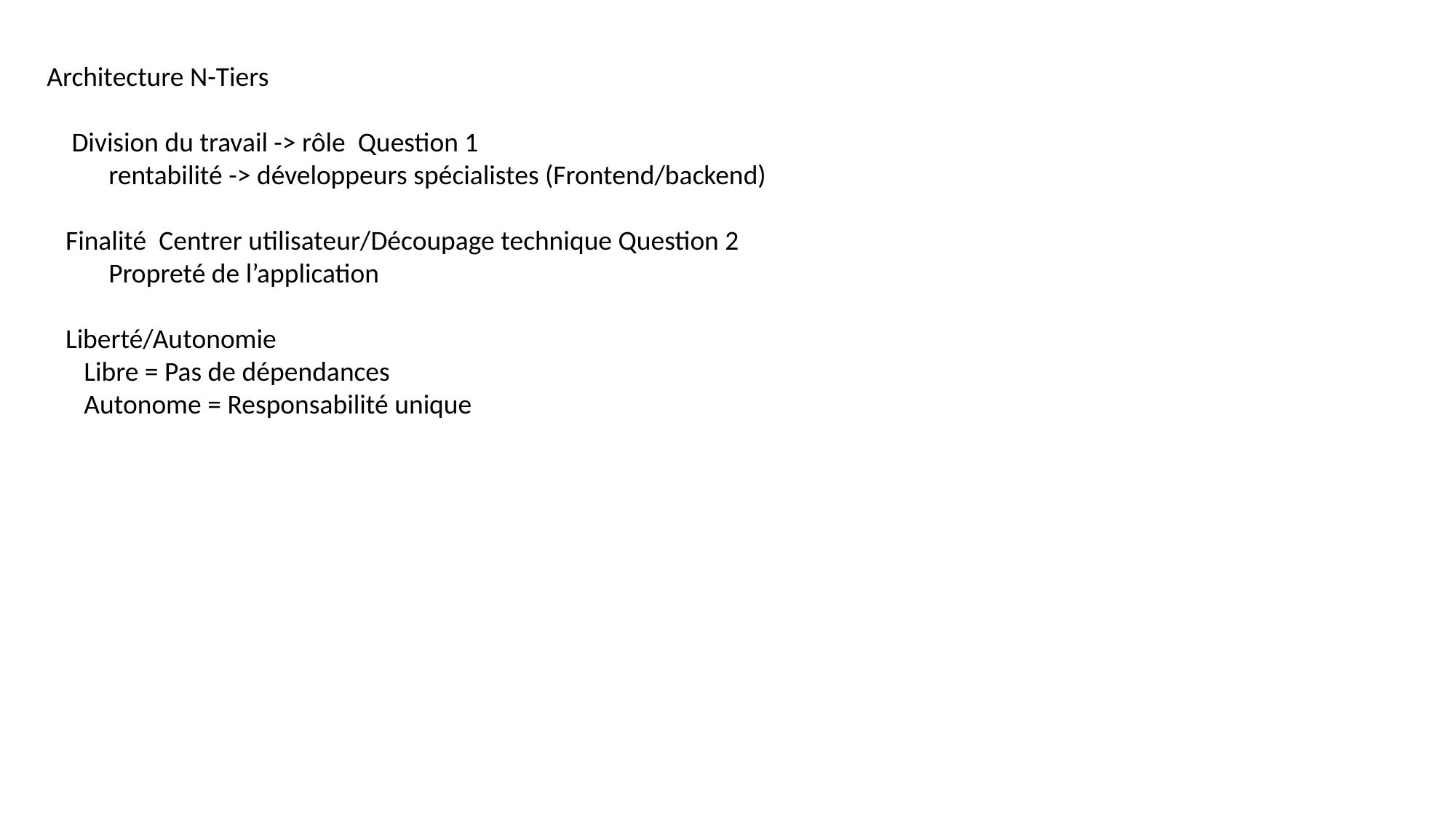

Architecture N-Tiers

    Division du travail -> rôle  Question 1
          rentabilité -> développeurs spécialistes (Frontend/backend)

   Finalité  Centrer utilisateur/Découpage technique Question 2
          Propreté de l’application

   Liberté/Autonomie
      Libre = Pas de dépendances
      Autonome = Responsabilité unique